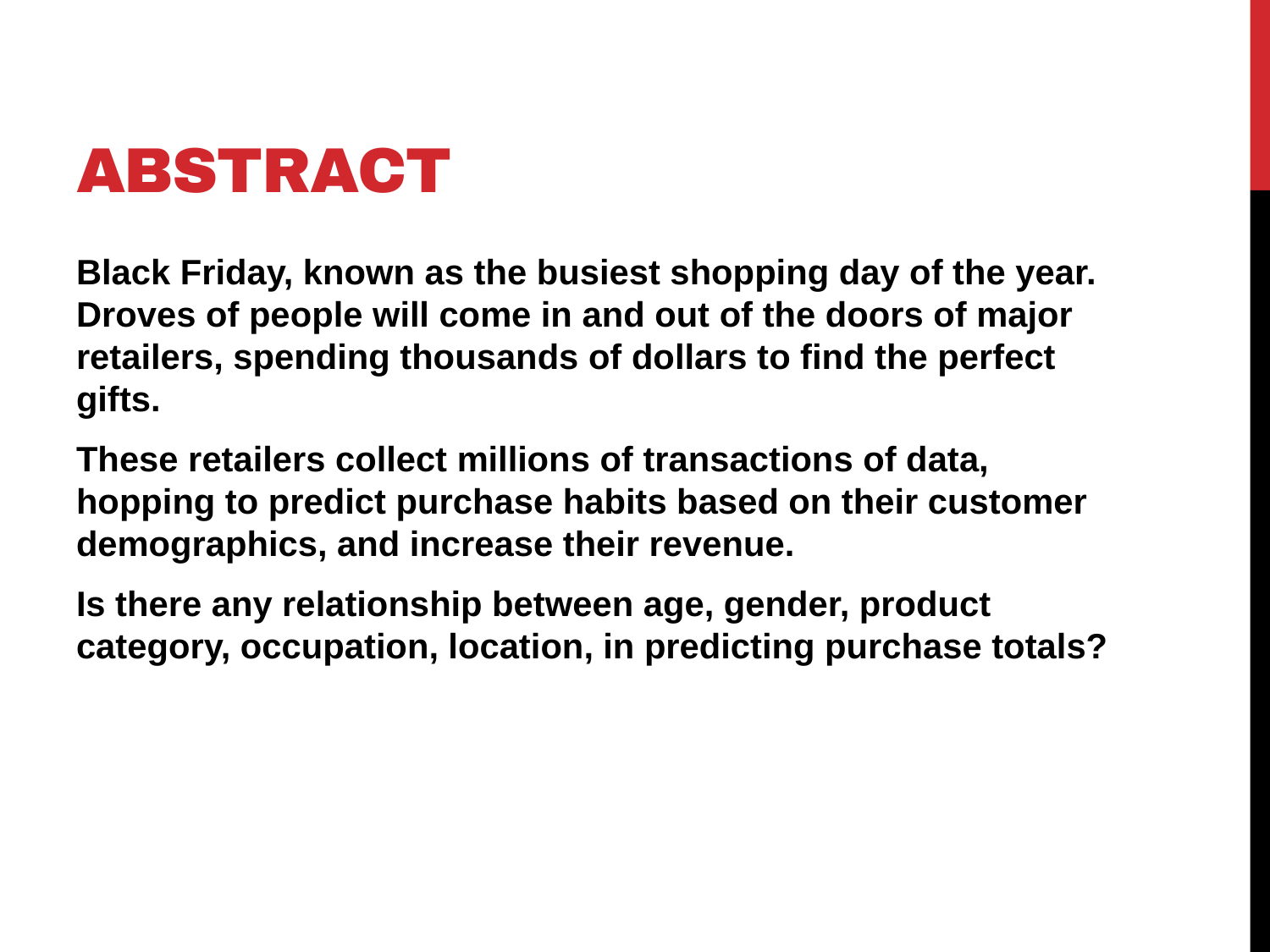

# Abstract
Black Friday, known as the busiest shopping day of the year. Droves of people will come in and out of the doors of major retailers, spending thousands of dollars to find the perfect gifts.
These retailers collect millions of transactions of data, hopping to predict purchase habits based on their customer demographics, and increase their revenue.
Is there any relationship between age, gender, product category, occupation, location, in predicting purchase totals?